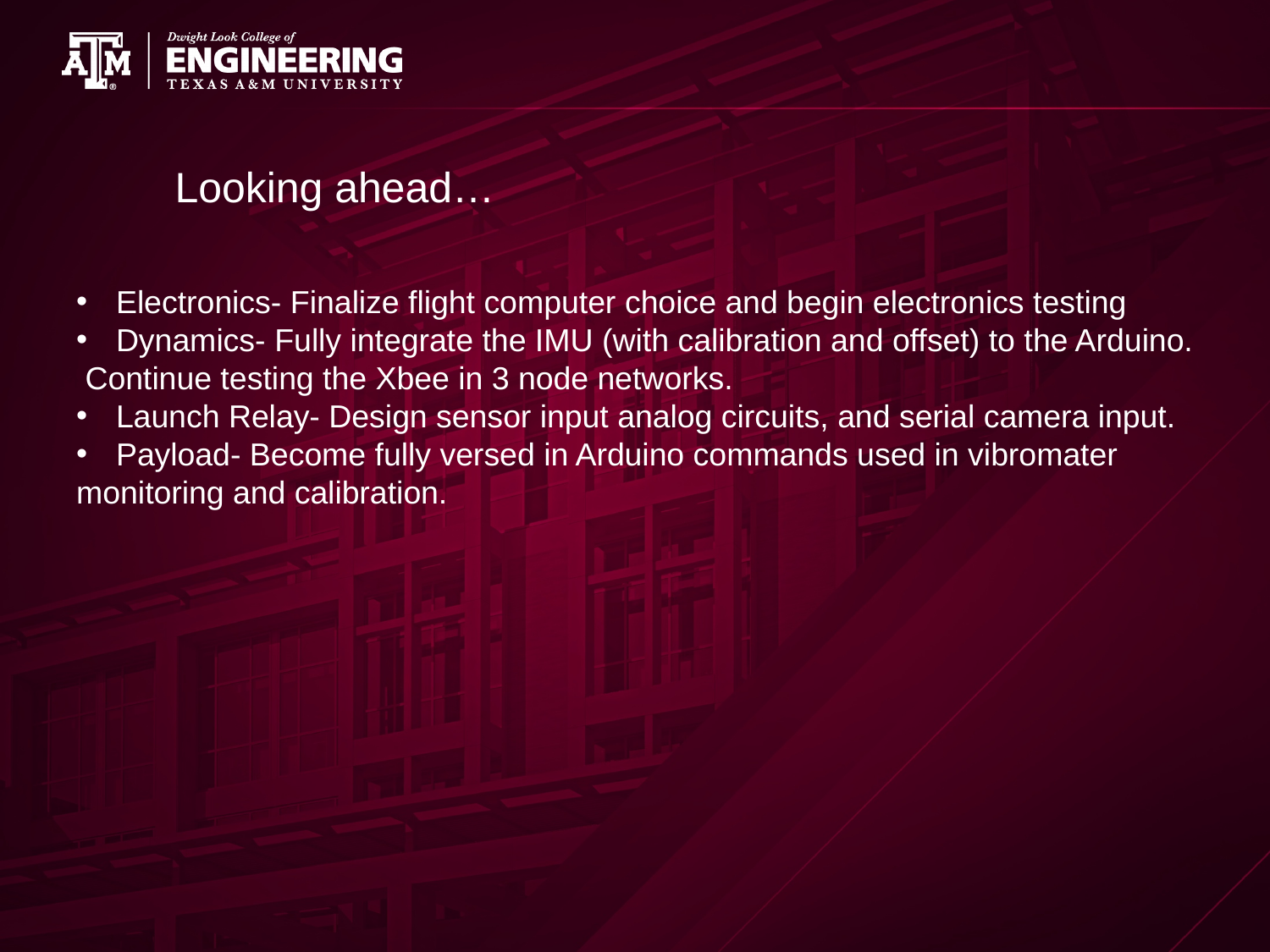

Looking ahead…
Electronics- Finalize flight computer choice and begin electronics testing
Dynamics- Fully integrate the IMU (with calibration and offset) to the Arduino.
 Continue testing the Xbee in 3 node networks.
Launch Relay- Design sensor input analog circuits, and serial camera input.
Payload- Become fully versed in Arduino commands used in vibromater
monitoring and calibration.